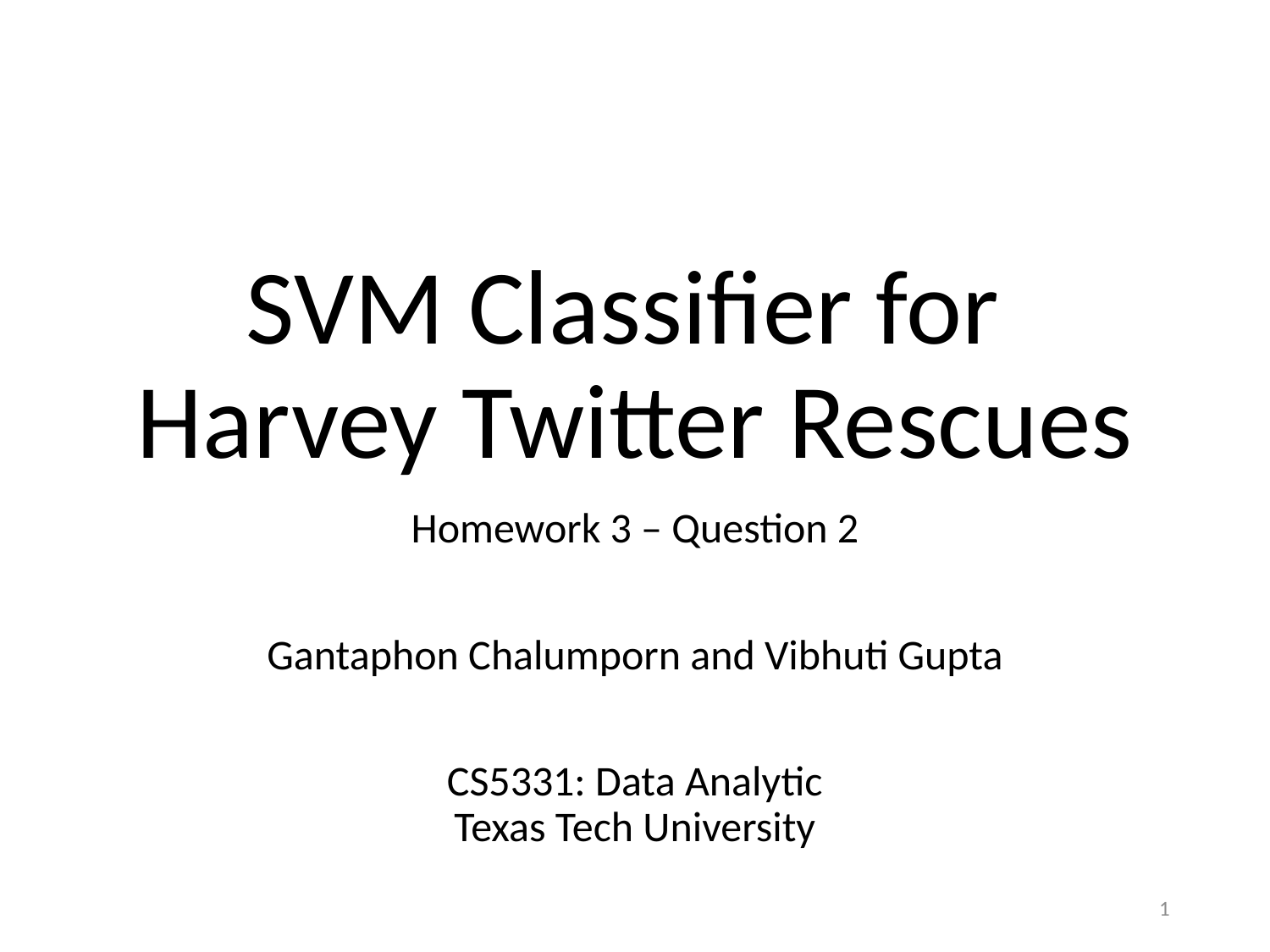

# SVM Classifier for Harvey Twitter Rescues
Homework 3 – Question 2

Gantaphon Chalumporn and Vibhuti Gupta

CS5331: Data Analytic
Texas Tech University
1